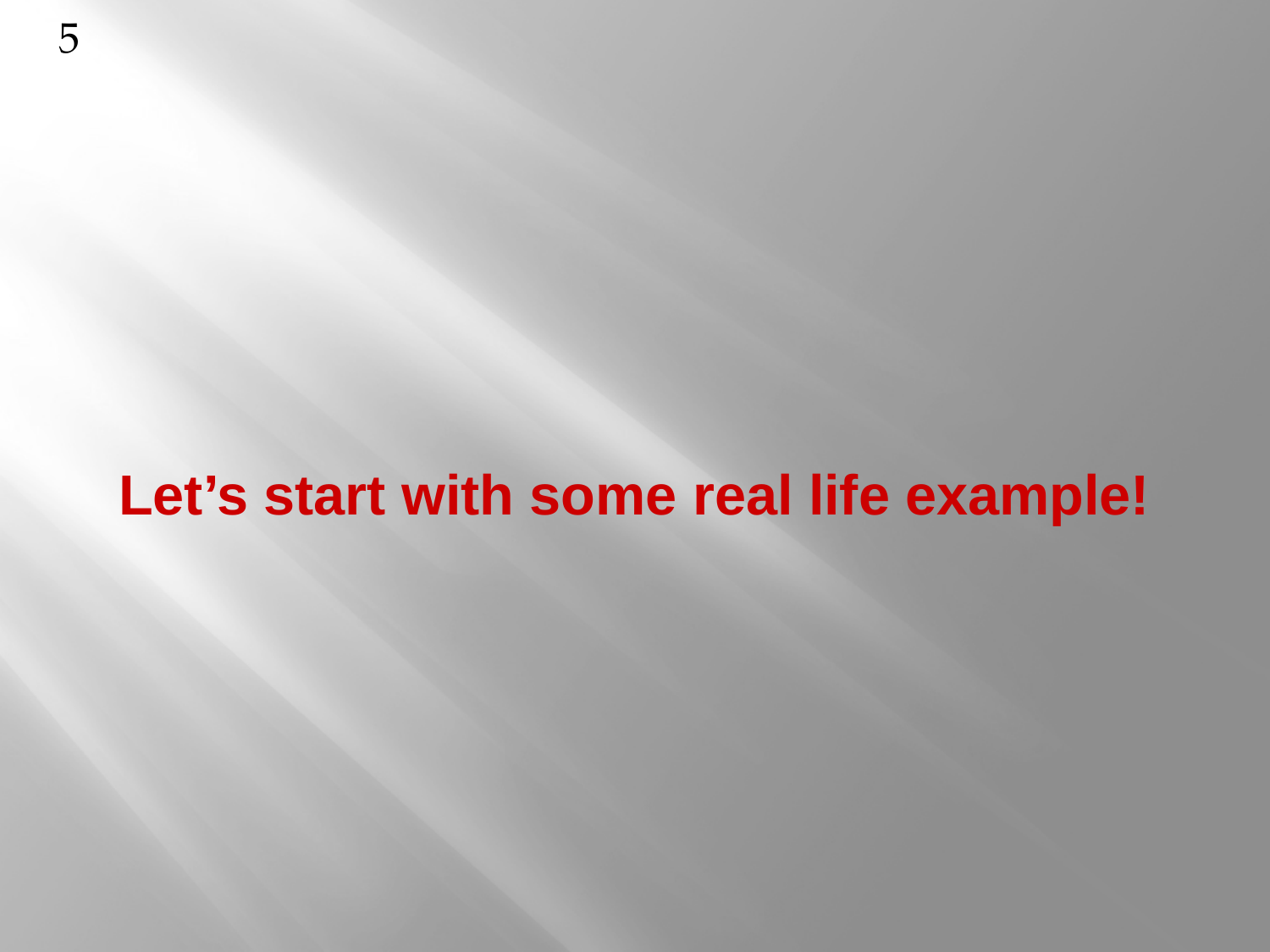

5
# Let’s start with some real life example!